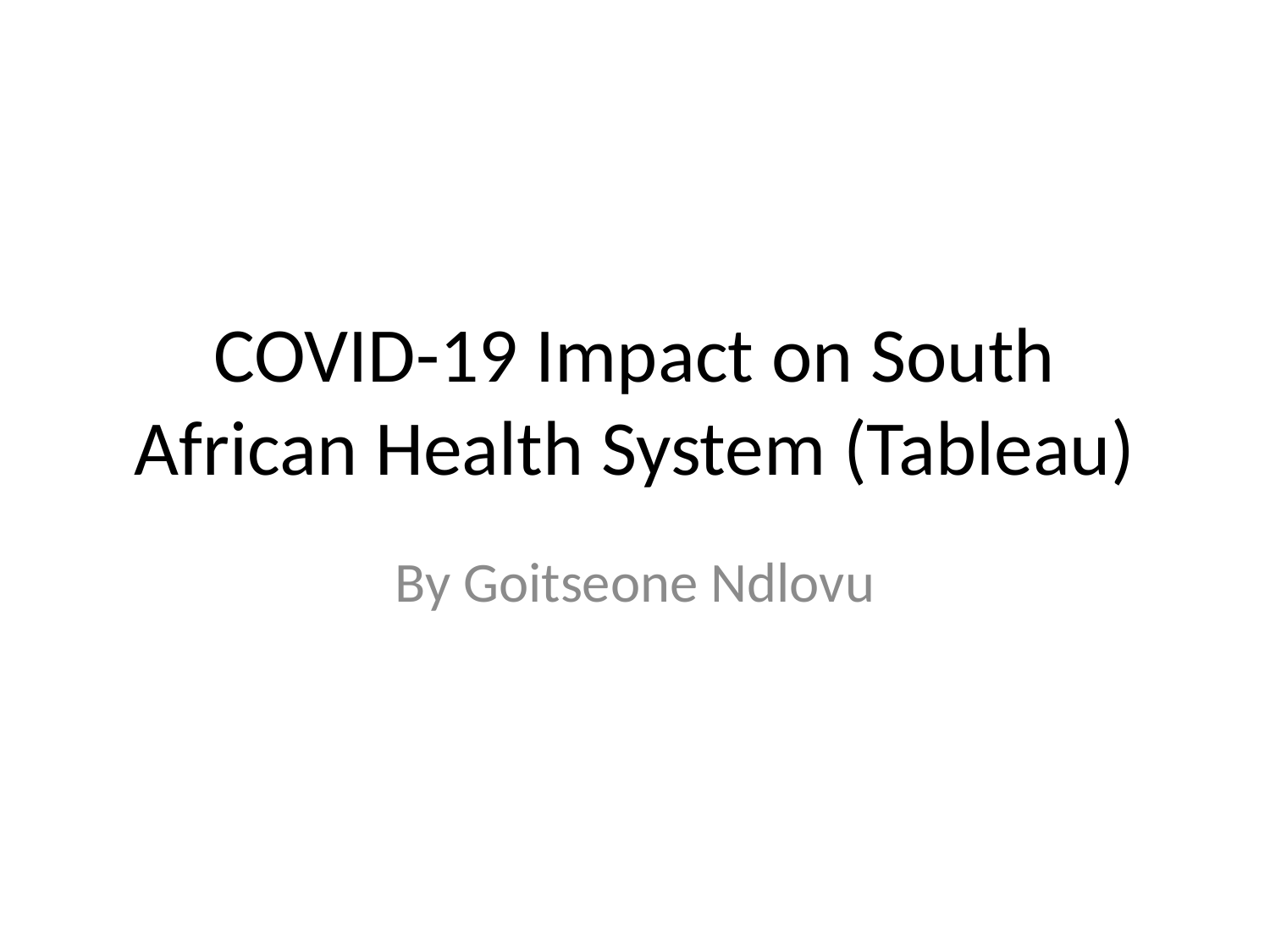

# COVID-19 Impact on South African Health System (Tableau)
By Goitseone Ndlovu